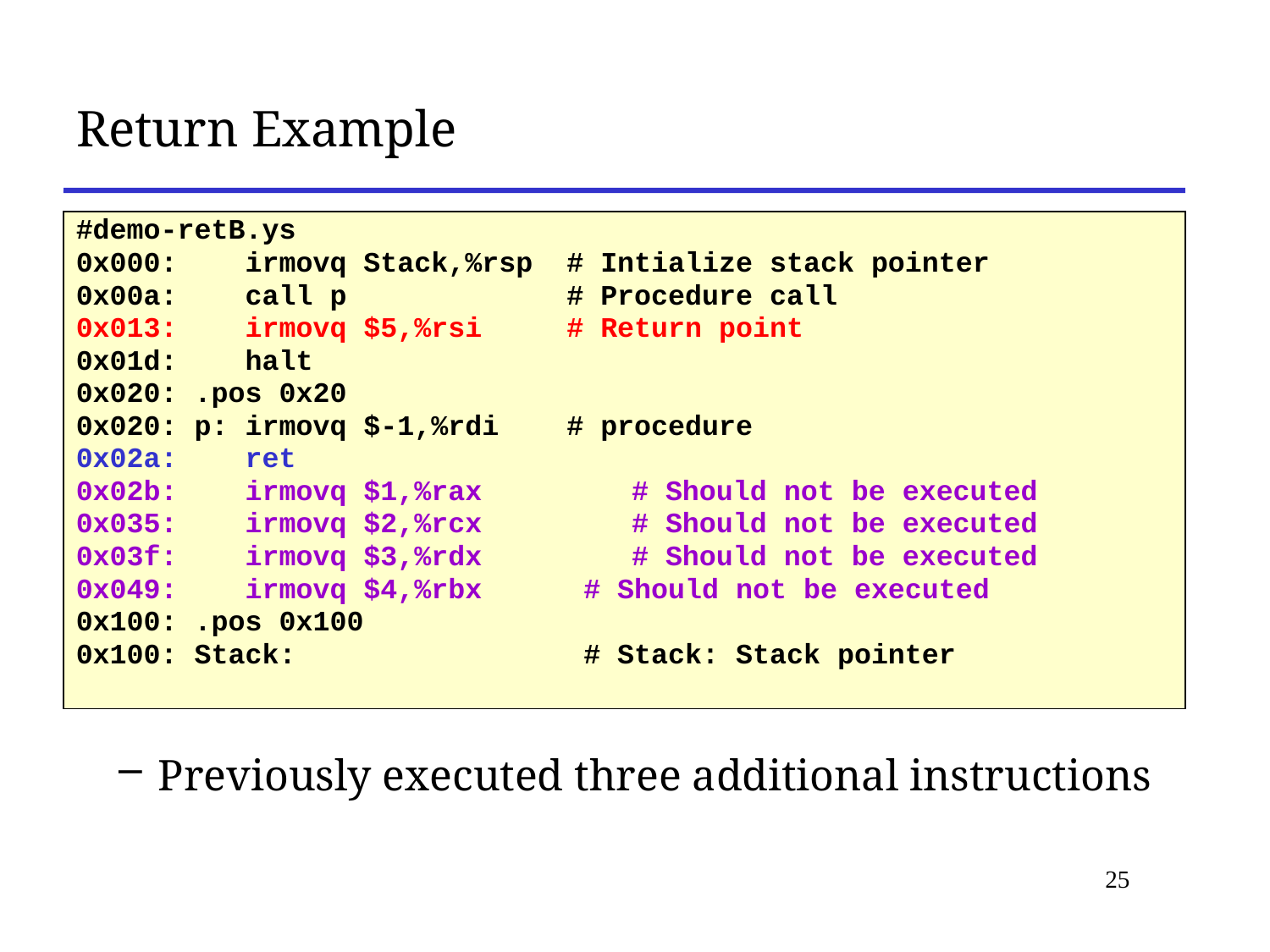

# Return Example
#demo-retB.ys
0x000:    irmovq Stack,%rsp  # Intialize stack pointer
0x00a:    call p             # Procedure call
0x013:    irmovq $5,%rsi     # Return point
0x01d:    halt
0x020: .pos 0x20
0x020: p: irmovq $-1,%rdi    # procedure
0x02a:    ret
0x02b:    irmovq $1,%rax  	# Should not be executed
0x035:    irmovq $2,%rcx  	# Should not be executed
0x03f:    irmovq $3,%rdx  	# Should not be executed
0x049:    irmovq $4,%rbx      # Should not be executed
0x100: .pos 0x100
0x100: Stack:                 # Stack: Stack pointer

Previously executed three additional instructions
25